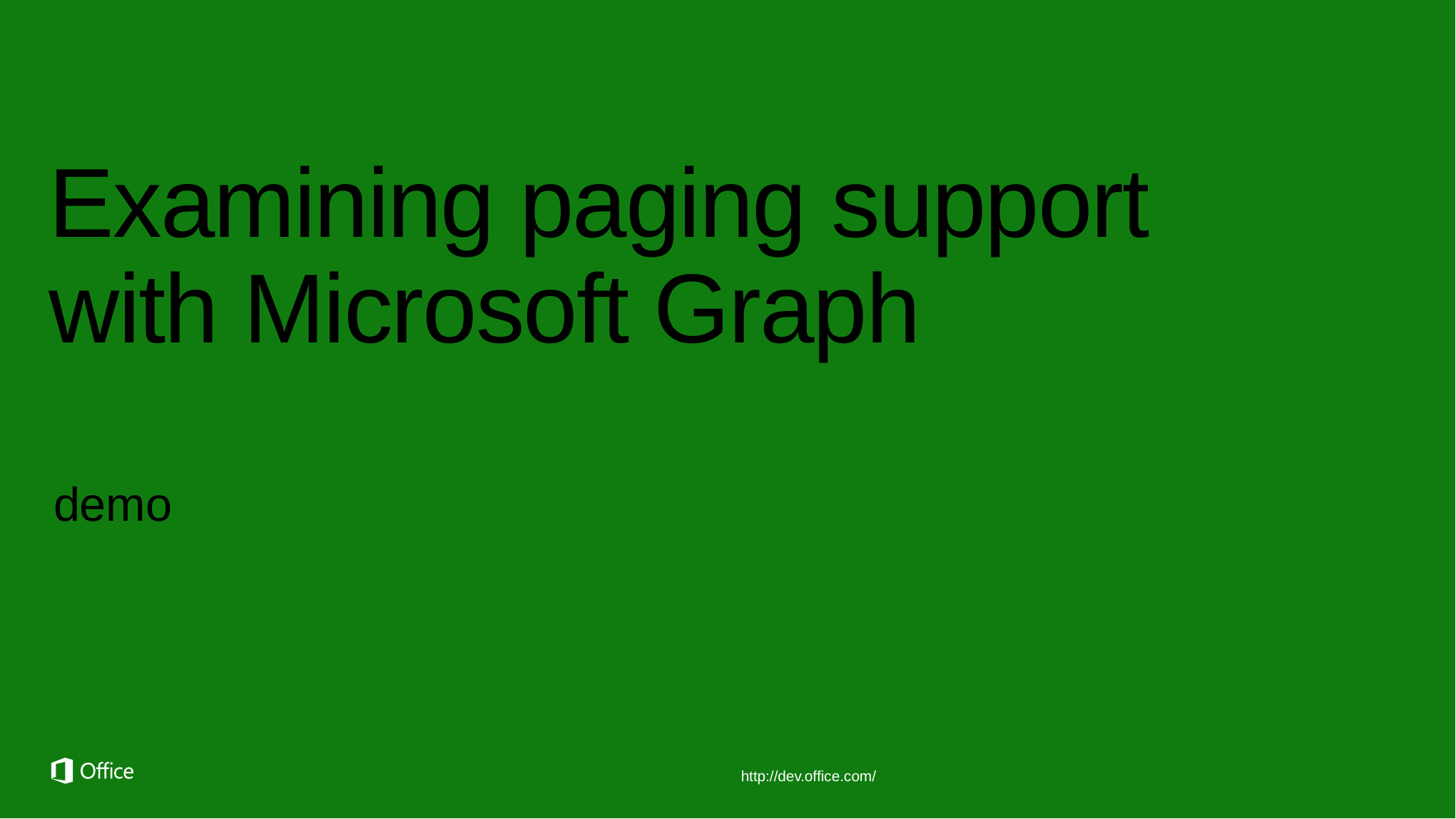

# Examining paging support with Microsoft Graph
demo